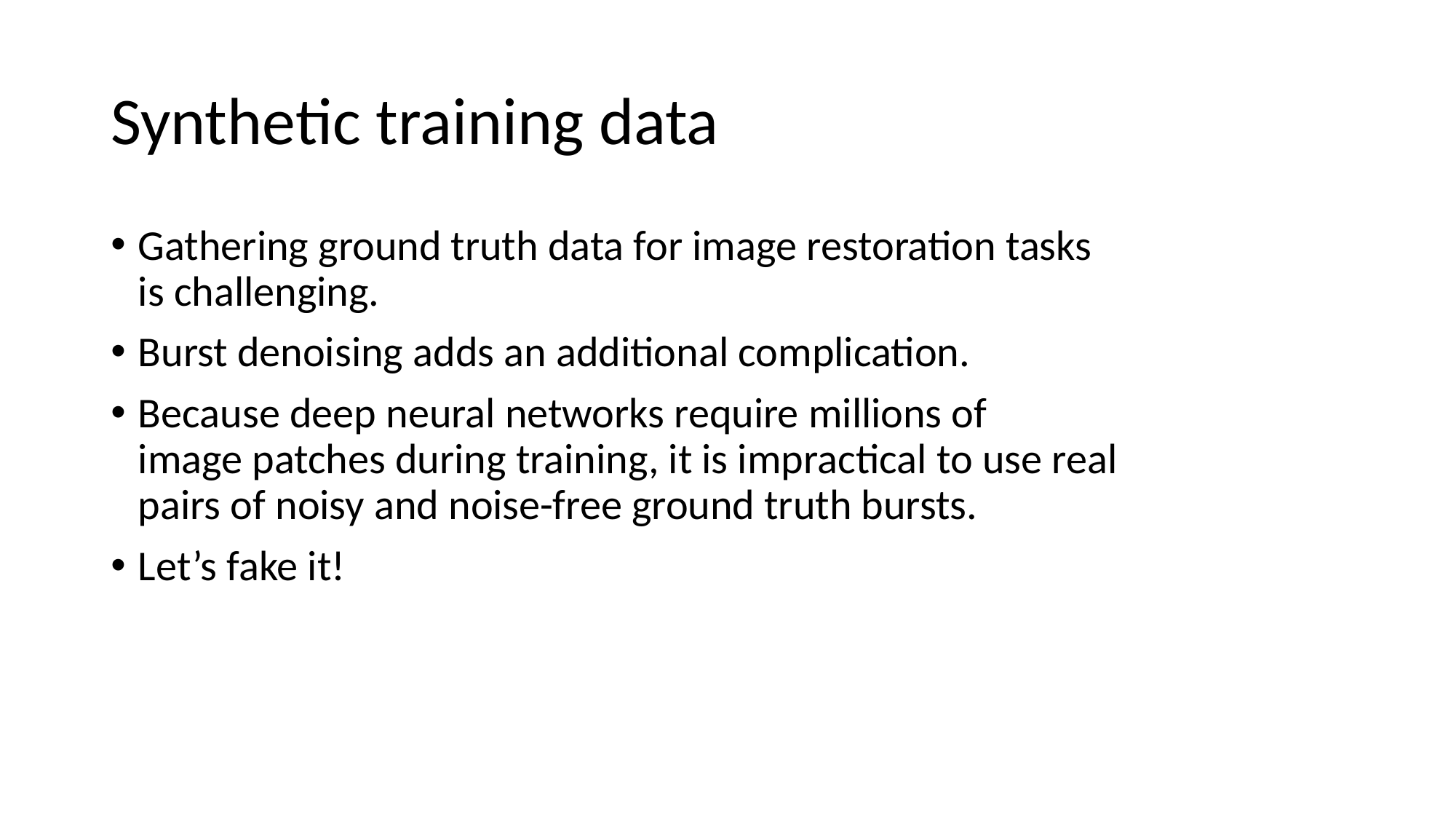

# Synthetic training data
Gathering ground truth data for image restoration tasks
is challenging.
Burst denoising adds an additional complication.
Because deep neural networks require millions of
image patches during training, it is impractical to use real
pairs of noisy and noise-free ground truth bursts.
Let’s fake it!